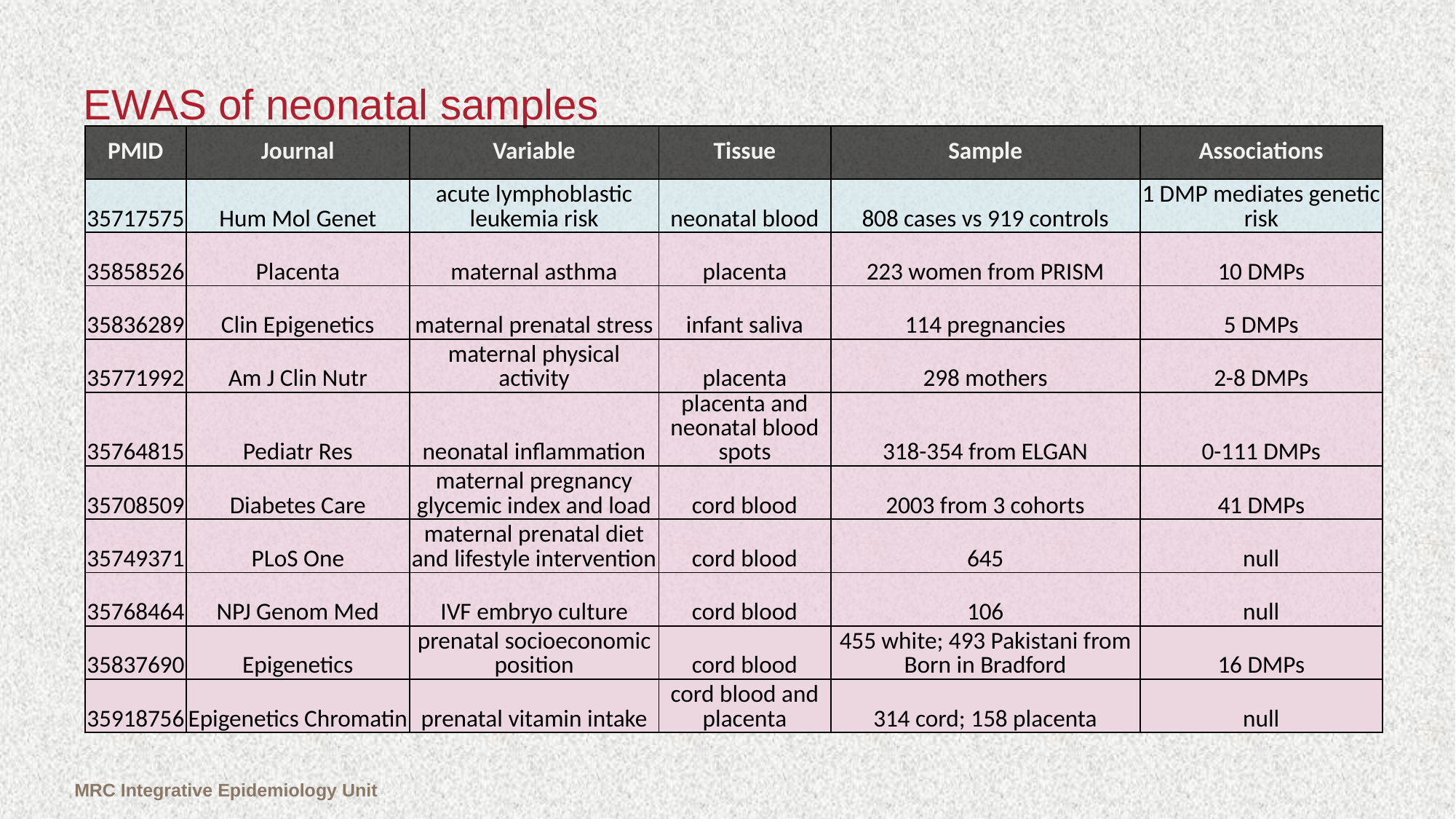

# EWAS of neonatal samples
| PMID | Journal | Variable | Tissue | Sample | Associations |
| --- | --- | --- | --- | --- | --- |
| 35717575 | Hum Mol Genet | acute lymphoblastic leukemia risk | neonatal blood | 808 cases vs 919 controls | 1 DMP mediates genetic risk |
| 35858526 | Placenta | maternal asthma | placenta | 223 women from PRISM | 10 DMPs |
| 35836289 | Clin Epigenetics | maternal prenatal stress | infant saliva | 114 pregnancies | 5 DMPs |
| 35771992 | Am J Clin Nutr | maternal physical activity | placenta | 298 mothers | 2-8 DMPs |
| 35764815 | Pediatr Res | neonatal inflammation | placenta and neonatal blood spots | 318-354 from ELGAN | 0-111 DMPs |
| 35708509 | Diabetes Care | maternal pregnancy glycemic index and load | cord blood | 2003 from 3 cohorts | 41 DMPs |
| 35749371 | PLoS One | maternal prenatal diet and lifestyle intervention | cord blood | 645 | null |
| 35768464 | NPJ Genom Med | IVF embryo culture | cord blood | 106 | null |
| 35837690 | Epigenetics | prenatal socioeconomic position | cord blood | 455 white; 493 Pakistani from Born in Bradford | 16 DMPs |
| 35918756 | Epigenetics Chromatin | prenatal vitamin intake | cord blood and placenta | 314 cord; 158 placenta | null |